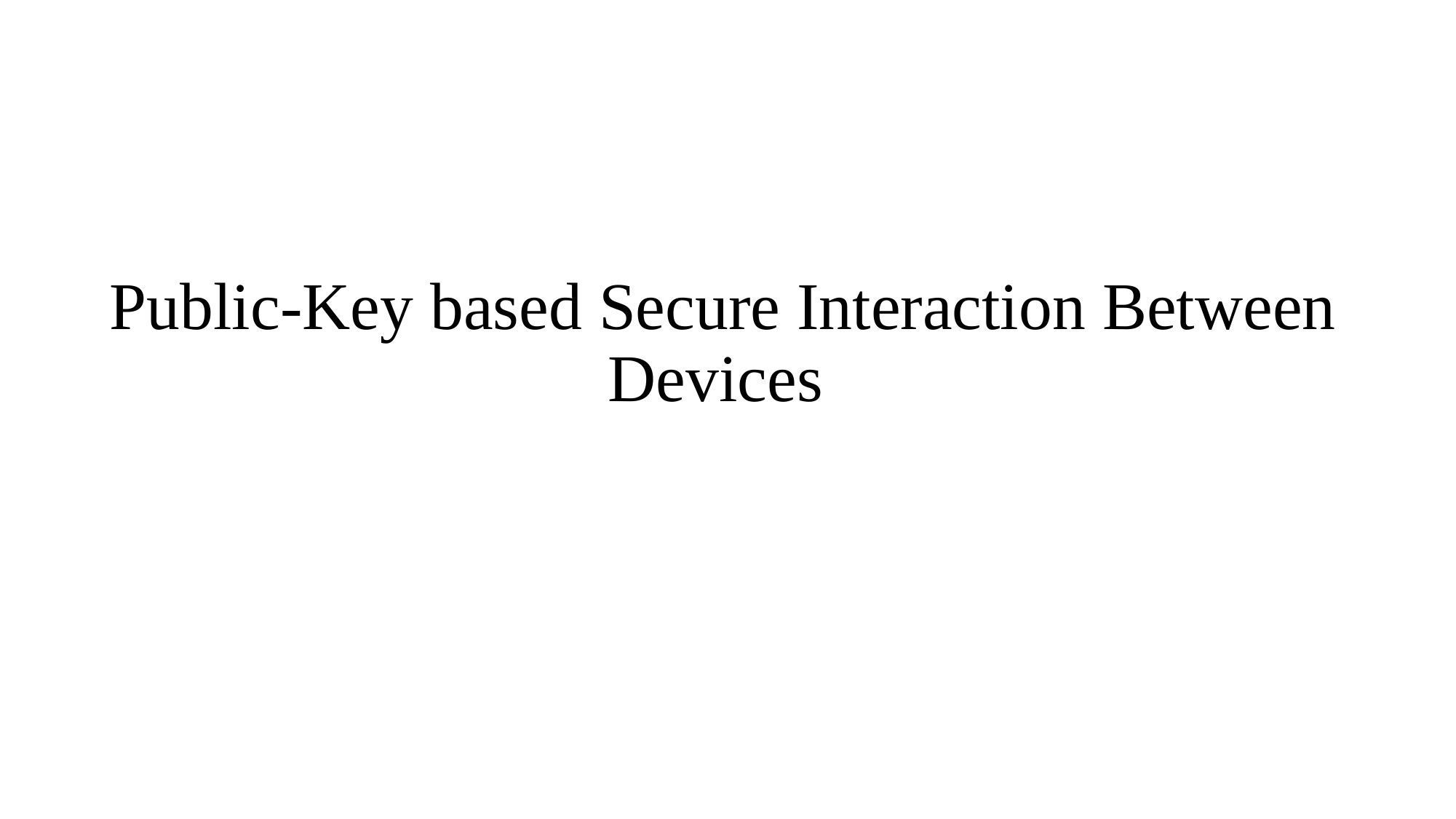

# Public-Key based Secure Interaction Between Devices